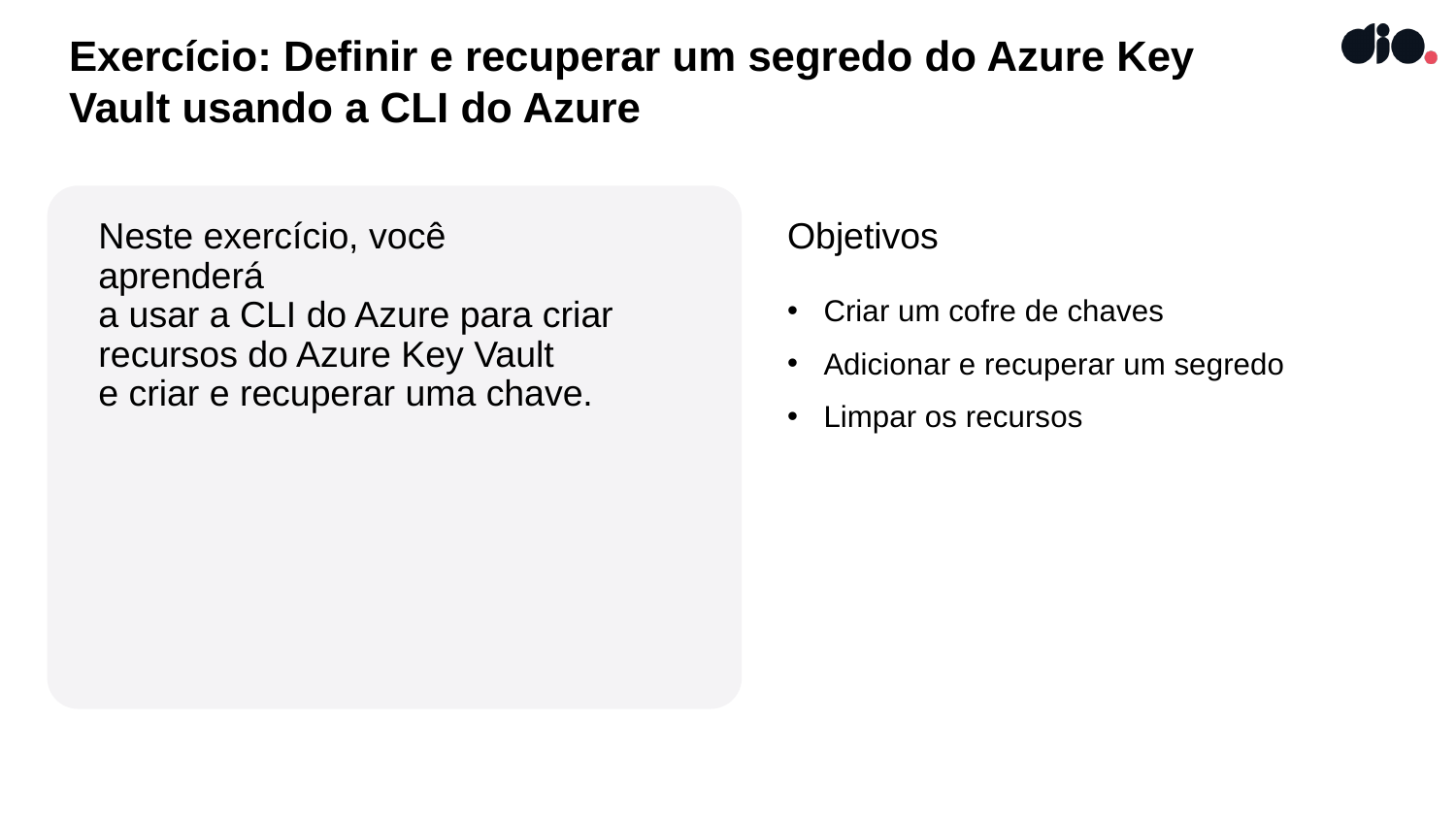

# Exercício: Definir e recuperar um segredo do Azure Key Vault usando a CLI do Azure
Objetivos
Criar um cofre de chaves
Adicionar e recuperar um segredo
Limpar os recursos
Neste exercício, você aprenderá
a usar a CLI do Azure para criar recursos do Azure Key Vault
e criar e recuperar uma chave.